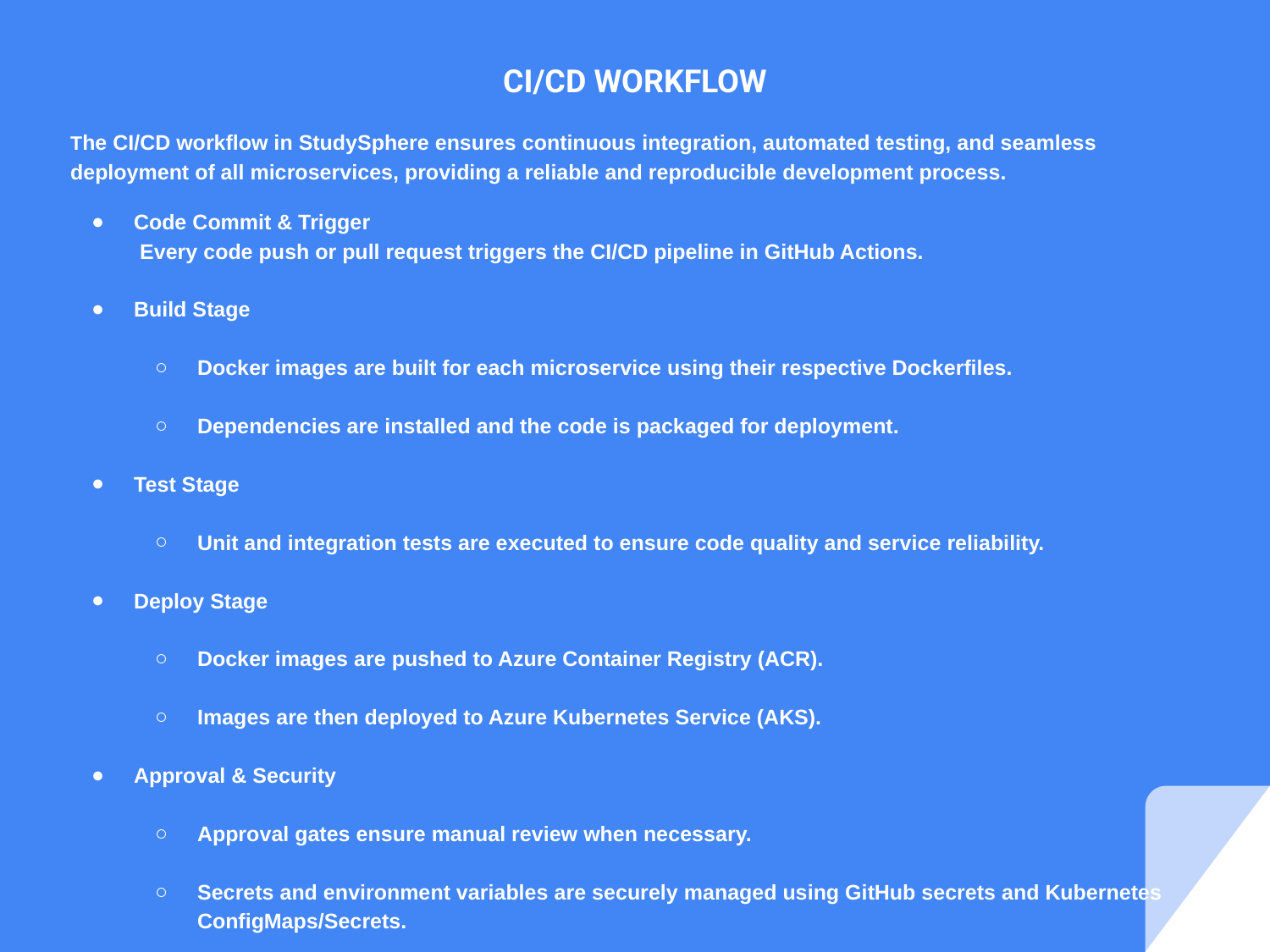

CI/CD WORKFLOW
The CI/CD workflow in StudySphere ensures continuous integration, automated testing, and seamless deployment of all microservices, providing a reliable and reproducible development process.
Code Commit & Trigger
 Every code push or pull request triggers the CI/CD pipeline in GitHub Actions.
Build Stage
Docker images are built for each microservice using their respective Dockerfiles.
Dependencies are installed and the code is packaged for deployment.
Test Stage
Unit and integration tests are executed to ensure code quality and service reliability.
Deploy Stage
Docker images are pushed to Azure Container Registry (ACR).
Images are then deployed to Azure Kubernetes Service (AKS).
Approval & Security
Approval gates ensure manual review when necessary.
Secrets and environment variables are securely managed using GitHub secrets and Kubernetes ConfigMaps/Secrets.

# GenAI Integration & Cloud Service Mapping